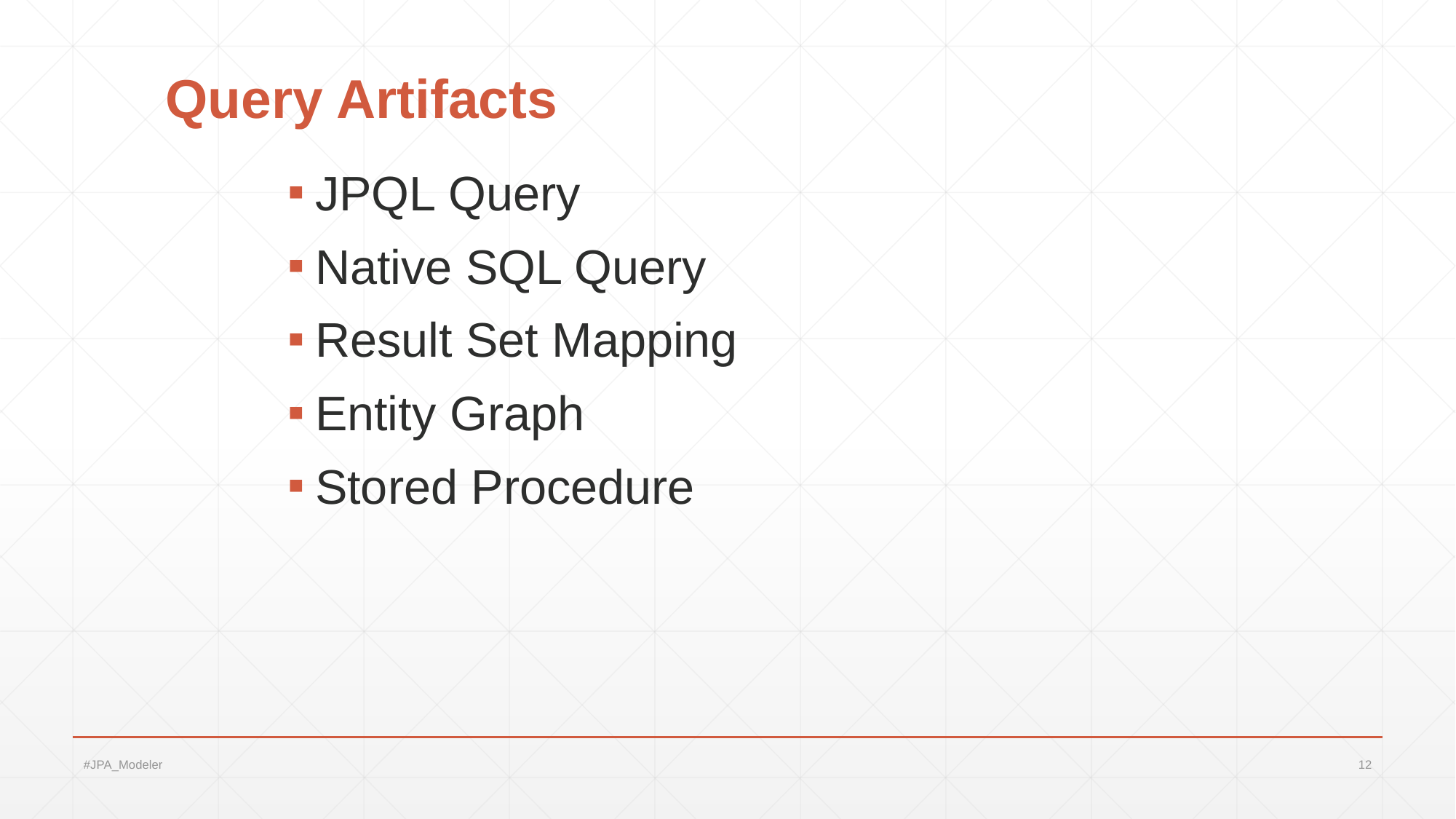

# Query Artifacts
JPQL Query
Native SQL Query
Result Set Mapping
Entity Graph
Stored Procedure

#JPA_Modeler
12